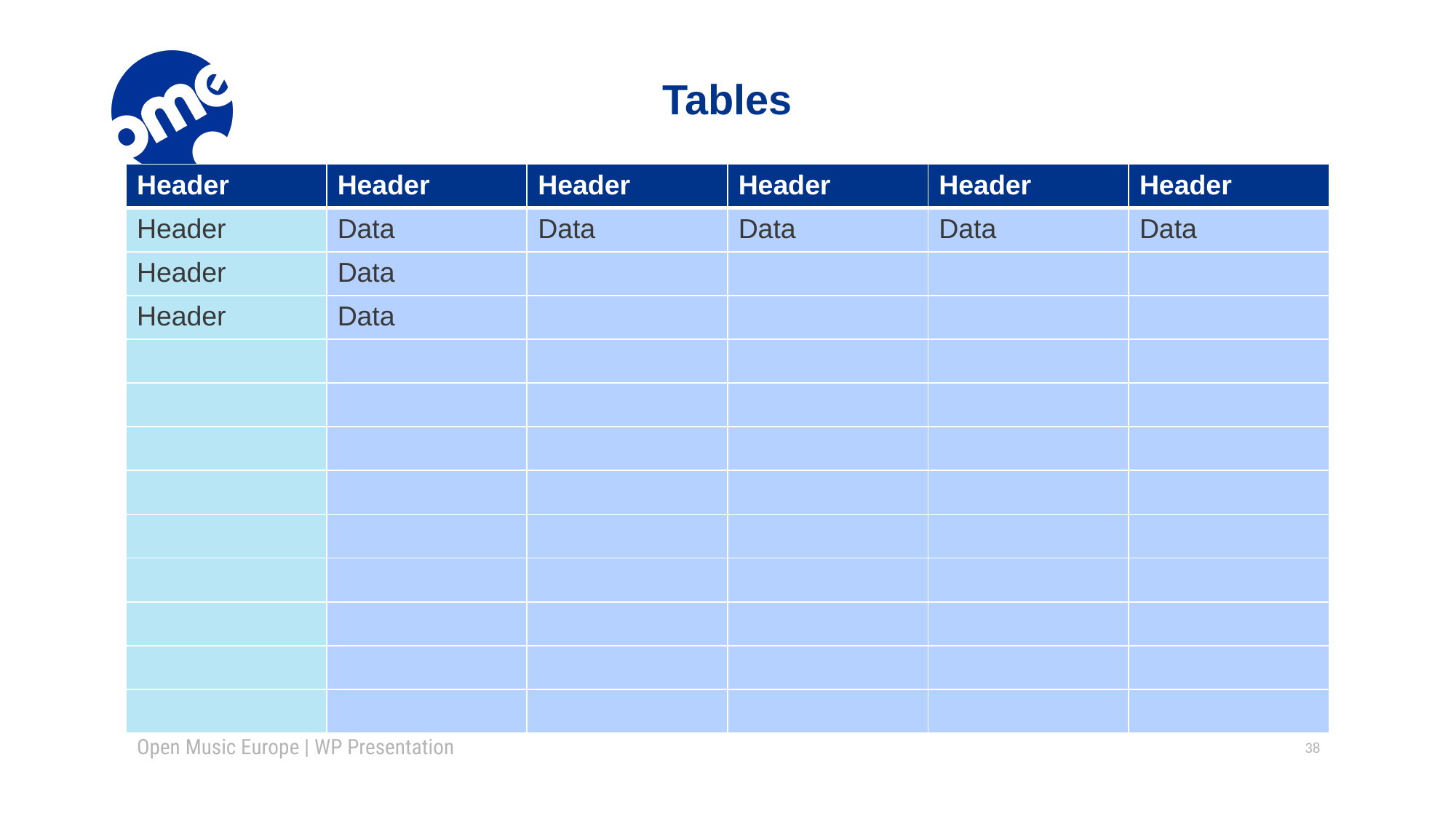

# Tables

| Header | Header | Header | Header | Header | Header |
| --- | --- | --- | --- | --- | --- |
| Header | Data | Data | Data | Data | Data |
| Header | Data |  |  |  |  |
| Header | Data |  |  |  |  |
|  |  |  |  |  |  |
|  |  |  |  |  |  |
|  |  |  |  |  |  |
|  |  |  |  |  |  |
|  |  |  |  |  |  |
|  |  |  |  |  |  |
|  |  |  |  |  |  |
|  |  |  |  |  |  |
|  |  |  |  |  |  |
Open Music Europe | WP Presentation
38